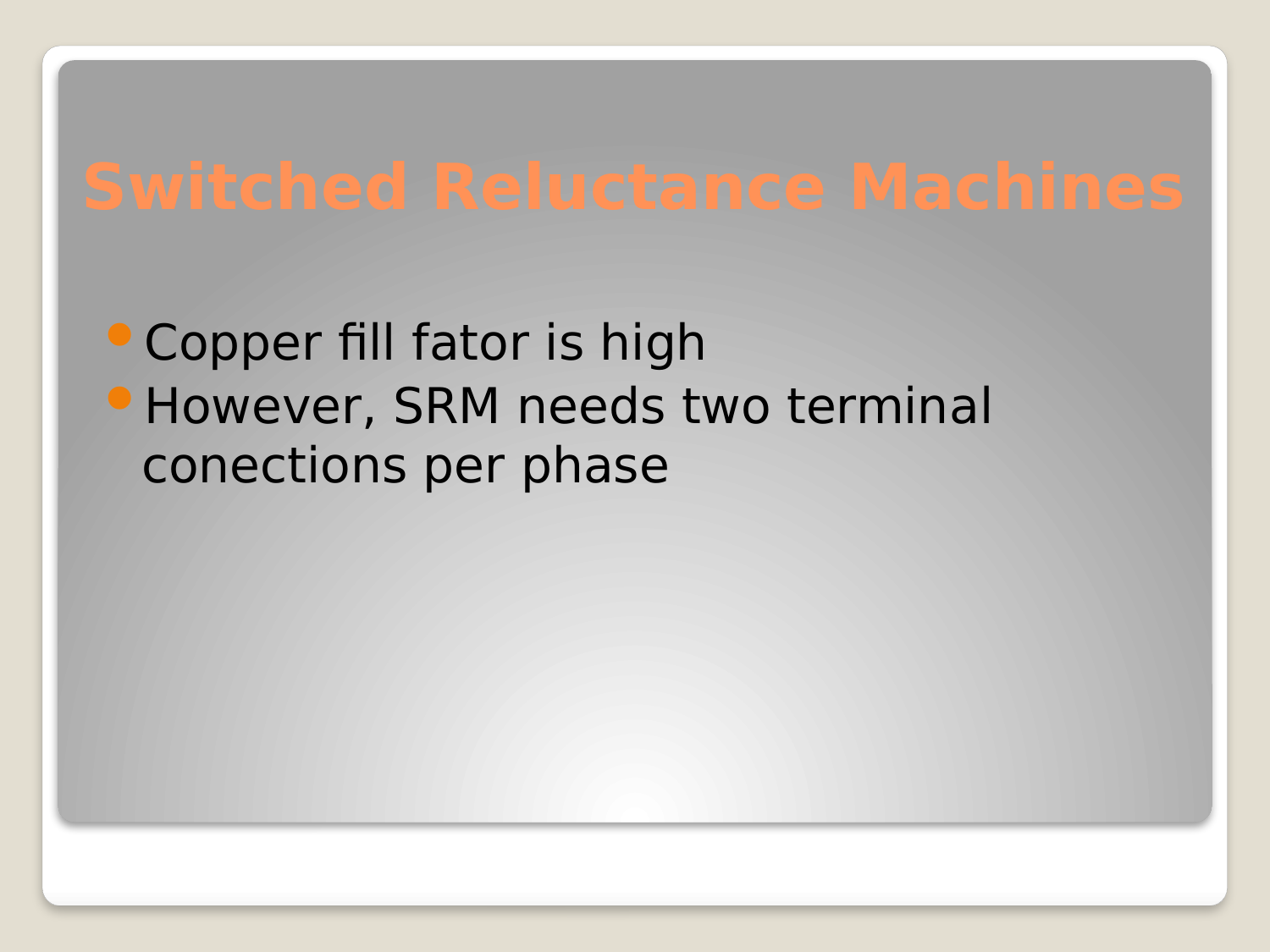

# Switched Reluctance Machines
Copper fill fator is high
However, SRM needs two terminal conections per phase